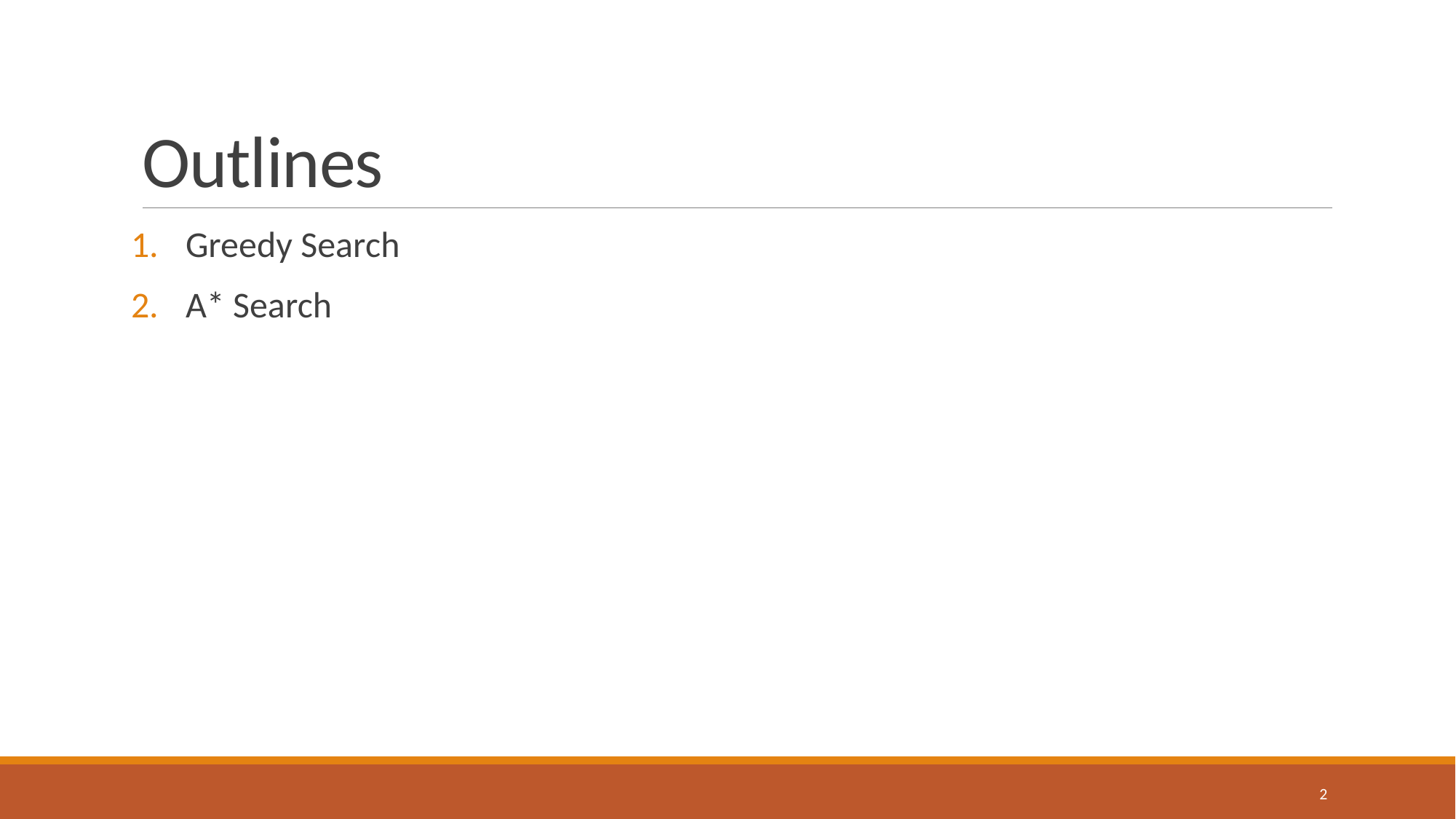

# Outlines
Greedy Search
A* Search
2